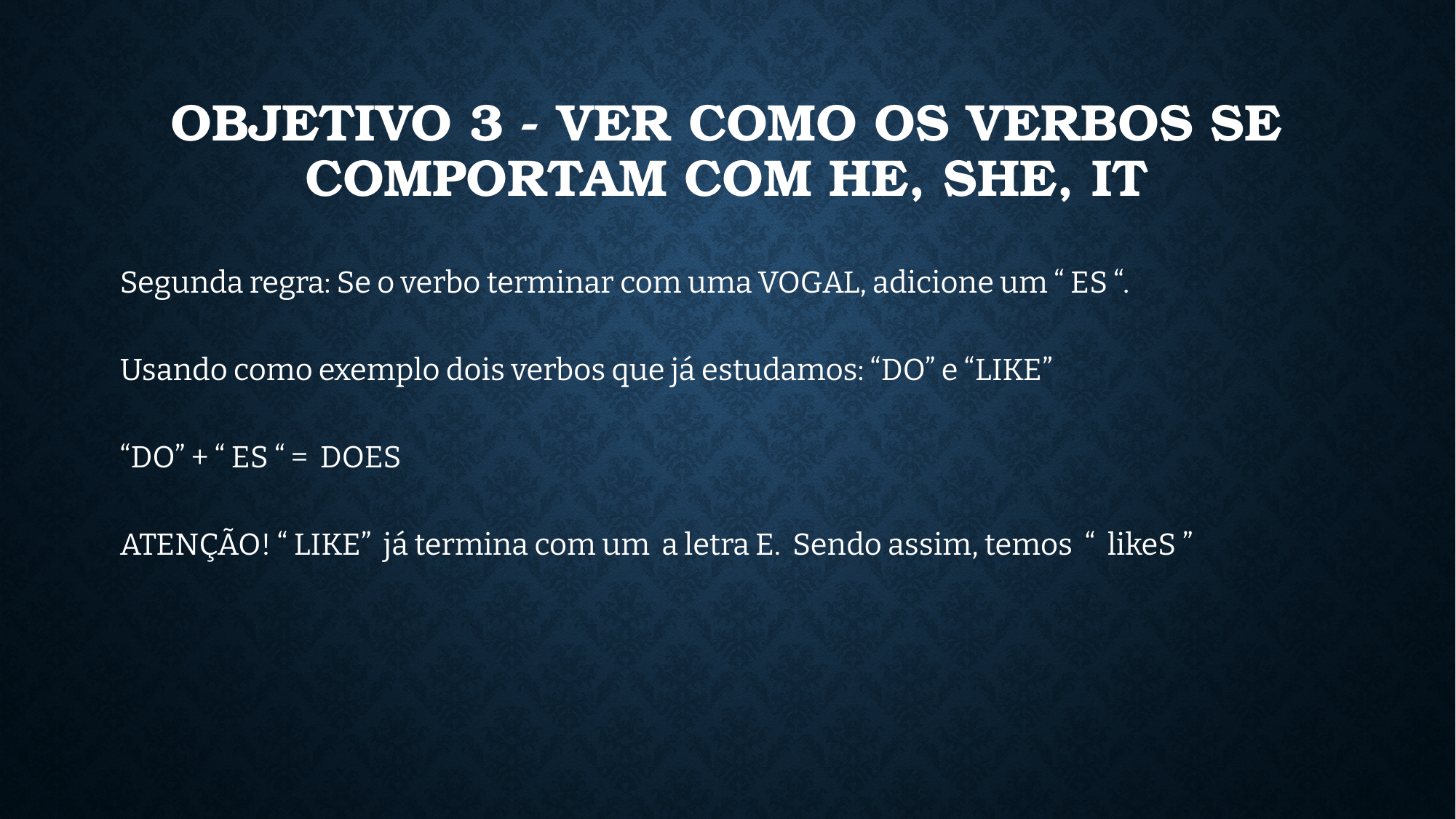

# Objetivo 3 - Ver como os verbos se comportam com HE, SHE, IT
Segunda regra: Se o verbo terminar com uma VOGAL, adicione um “ ES “.
Usando como exemplo dois verbos que já estudamos: “DO” e “LIKE”
“DO” + “ ES “ =  DOES
ATENÇÃO! “ LIKE”  já termina com um  a letra E.  Sendo assim, temos  “  likeS ”